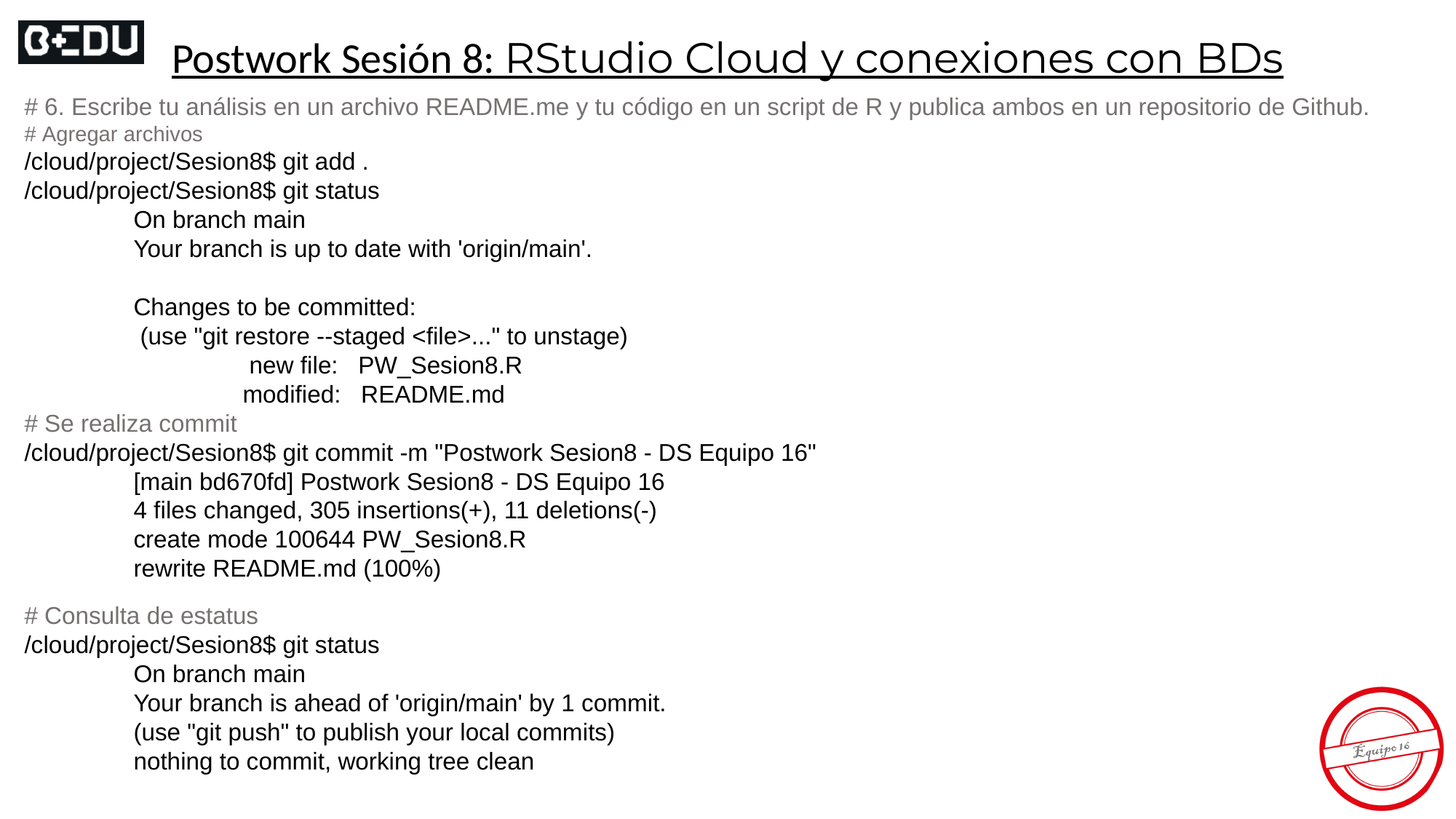

Postwork Sesión 8: RStudio Cloud y conexiones con BDs

# 6. Escribe tu análisis en un archivo README.me y tu código en un script de R y publica ambos en un repositorio de Github.
# Agregar archivos
/cloud/project/Sesion8$ git add .
/cloud/project/Sesion8$ git status
	On branch main
	Your branch is up to date with 'origin/main'.

	Changes to be committed:
 	 (use "git restore --staged <file>..." to unstage)
       		 new file:   PW_Sesion8.R
       	 	modified:   README.md
# Se realiza commit
/cloud/project/Sesion8$ git commit -m "Postwork Sesion8 - DS Equipo 16"
	[main bd670fd] Postwork Sesion8 - DS Equipo 16
 	4 files changed, 305 insertions(+), 11 deletions(-)
 	create mode 100644 PW_Sesion8.R
 	rewrite README.md (100%)

# Consulta de estatus
/cloud/project/Sesion8$ git status
	On branch main
	Your branch is ahead of 'origin/main' by 1 commit.
  	(use "git push" to publish your local commits)
	nothing to commit, working tree clean